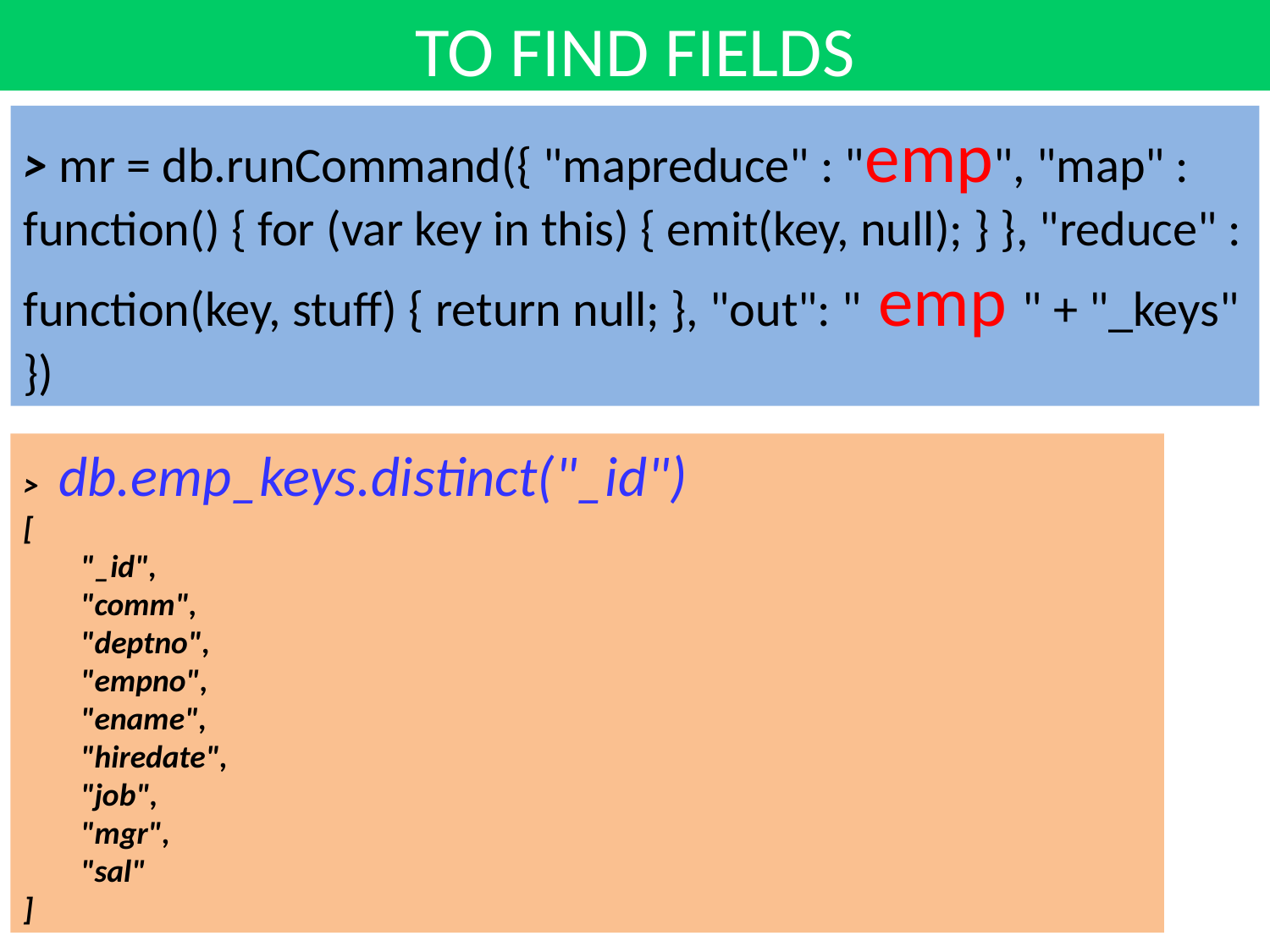

TO FIND FIELDS
> mr = db.runCommand({ "mapreduce" : "emp", "map" : function() { for (var key in this) { emit(key, null); } }, "reduce" : function(key, stuff) { return null; }, "out": " emp " + "_keys" })
>  db.emp_keys.distinct("_id")
[
        "_id",
        "comm",
        "deptno",
        "empno",
        "ename",
        "hiredate",
        "job",
        "mgr",
        "sal"
]